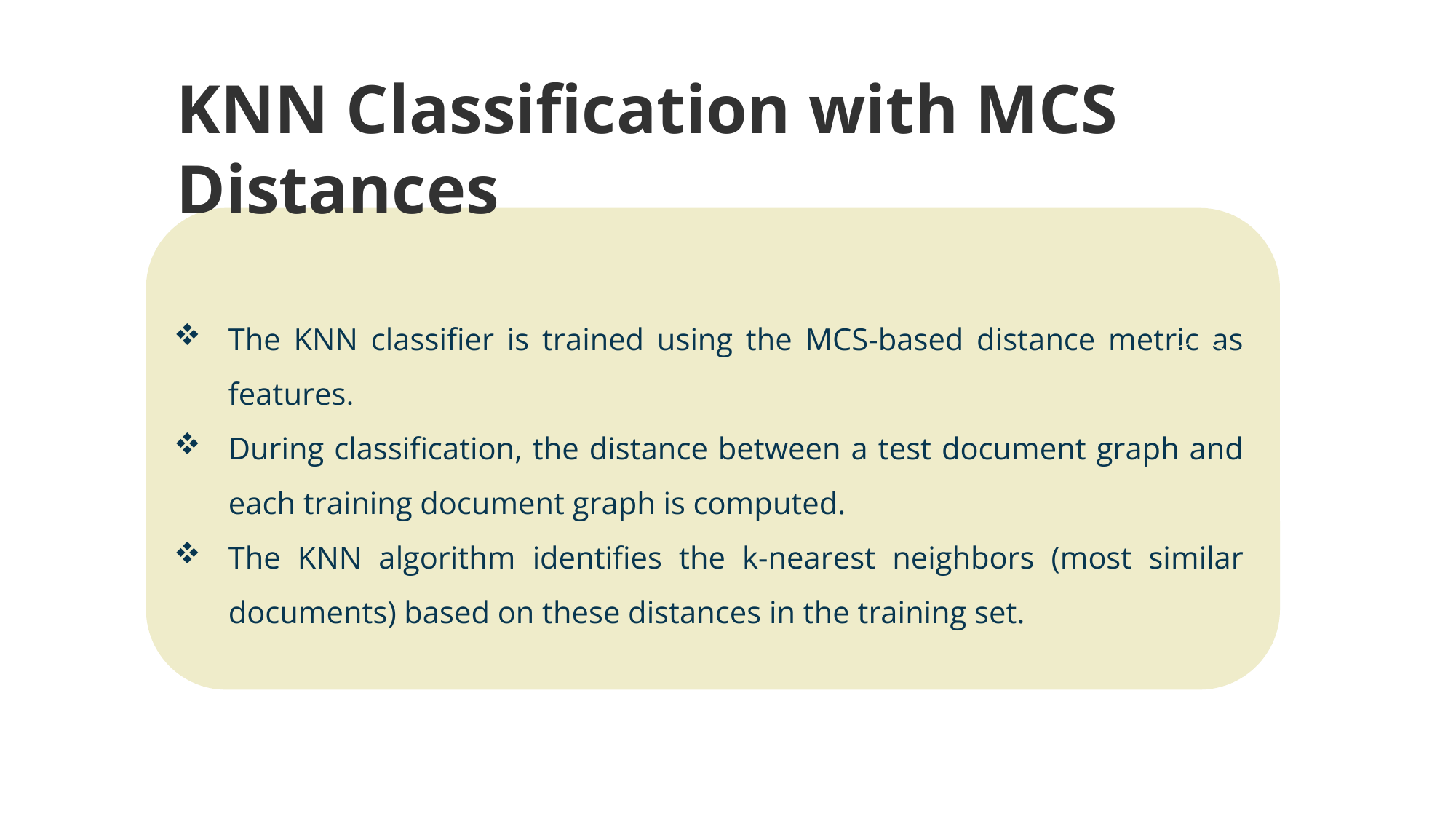

KNN Classification with MCS Distances

The KNN classifier is trained using the MCS-based distance metric as features.
During classification, the distance between a test document graph and each training document graph is computed.
The KNN algorithm identifies the k-nearest neighbors (most similar documents) based on these distances in the training set.